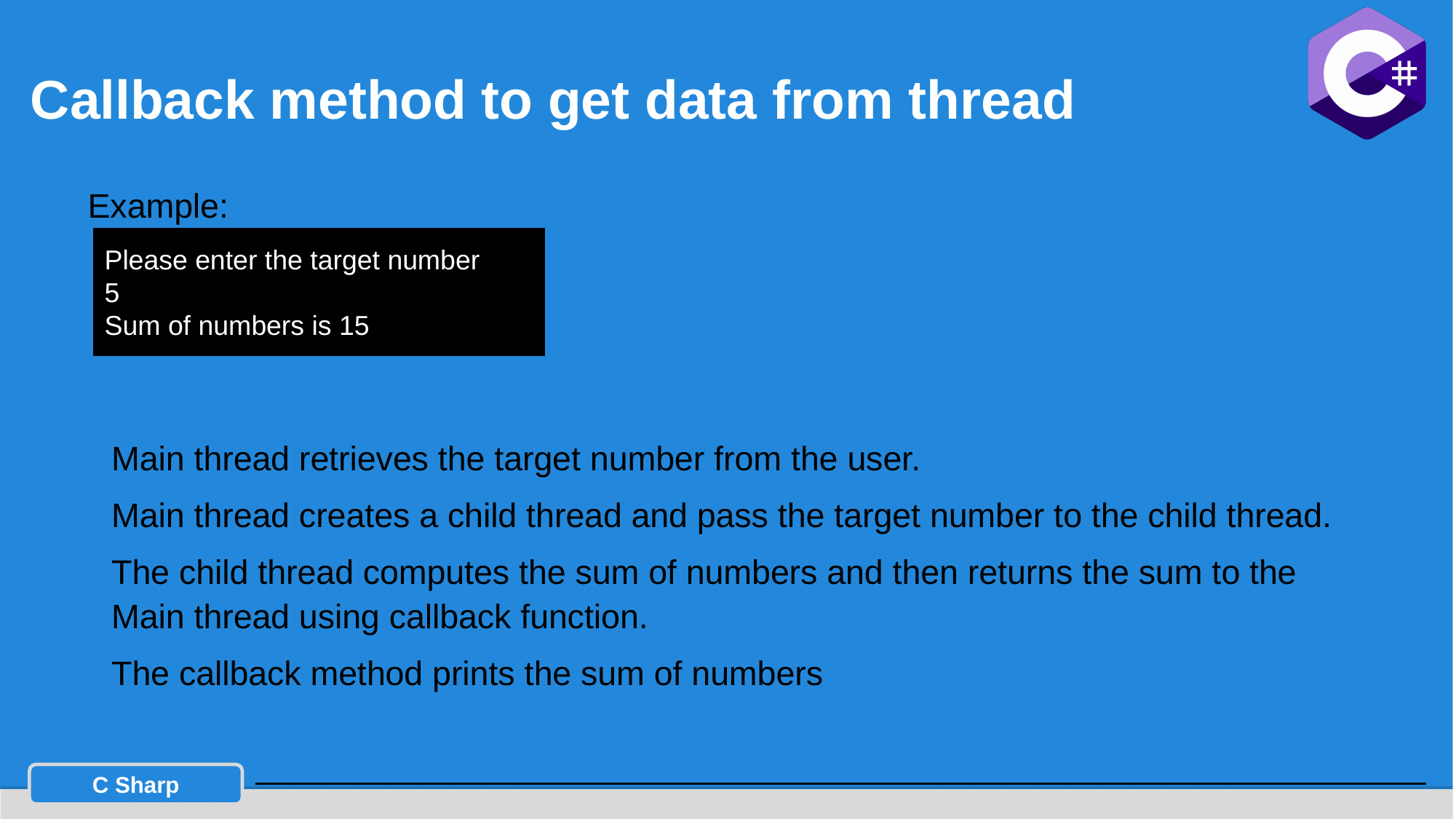

# Callback method to get data from thread
Example:

Main thread retrieves the target number from the user.
Main thread creates a child thread and pass the target number to the child thread.
The child thread computes the sum of numbers and then returns the sum to the Main thread using callback function.
The callback method prints the sum of numbers

Please enter the target number
5
Sum of numbers is 15